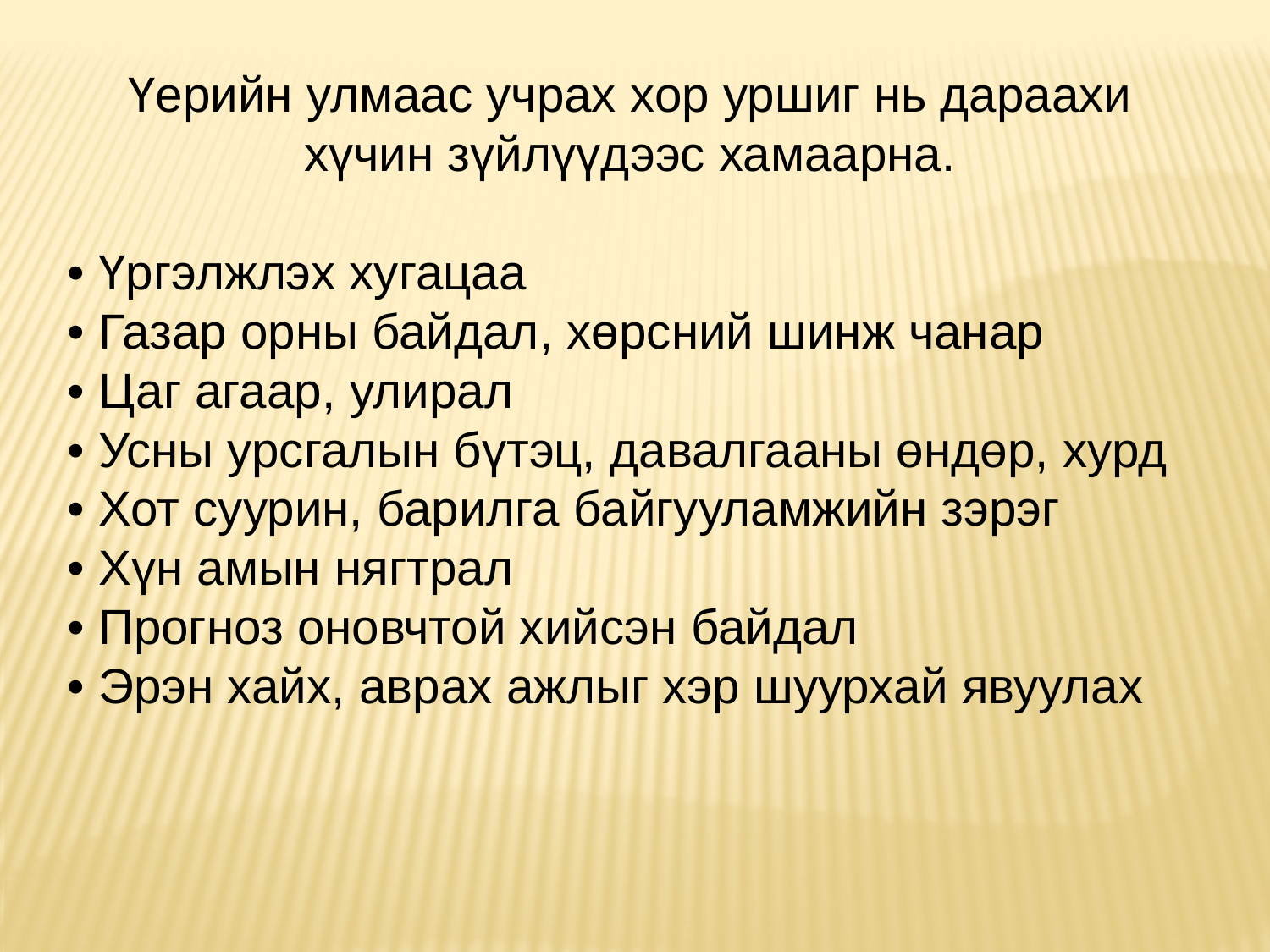

Үерийн улмаас учрах хор уршиг нь дараахи хүчин зүйлүүдээс хамаарна.

• Үргэлжлэх хугацаа
• Газар орны байдал, хөрсний шинж чанар
• Цаг агаар, улирал
• Усны урсгалын бүтэц, давалгааны өндөр, хурд
• Хот суурин, барилга байгууламжийн зэрэг
• Хүн амын нягтрал
• Прогноз оновчтой хийсэн байдал
• Эрэн хайх, аврах ажлыг хэр шуурхай явуулах